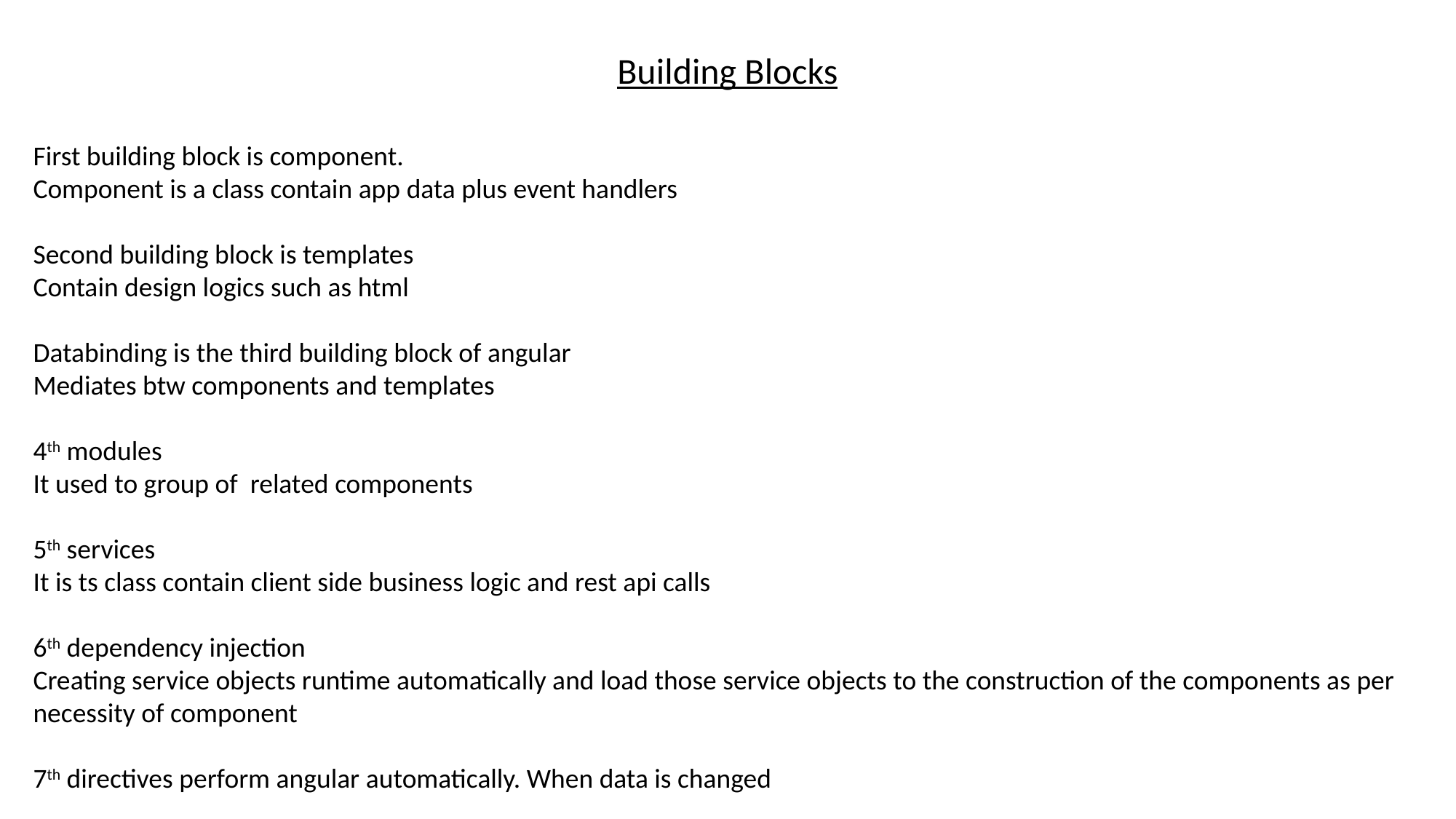

# Building Blocks
First building block is component.
Component is a class contain app data plus event handlers

Second building block is templates
Contain design logics such as html

Databinding is the third building block of angular
Mediates btw components and templates

4th modules
It used to group of  related components

5th services
It is ts class contain client side business logic and rest api calls

6th dependency injection
Creating service objects runtime automatically and load those service objects to the construction of the components as per necessity of component

7th directives perform angular automatically. When data is changed